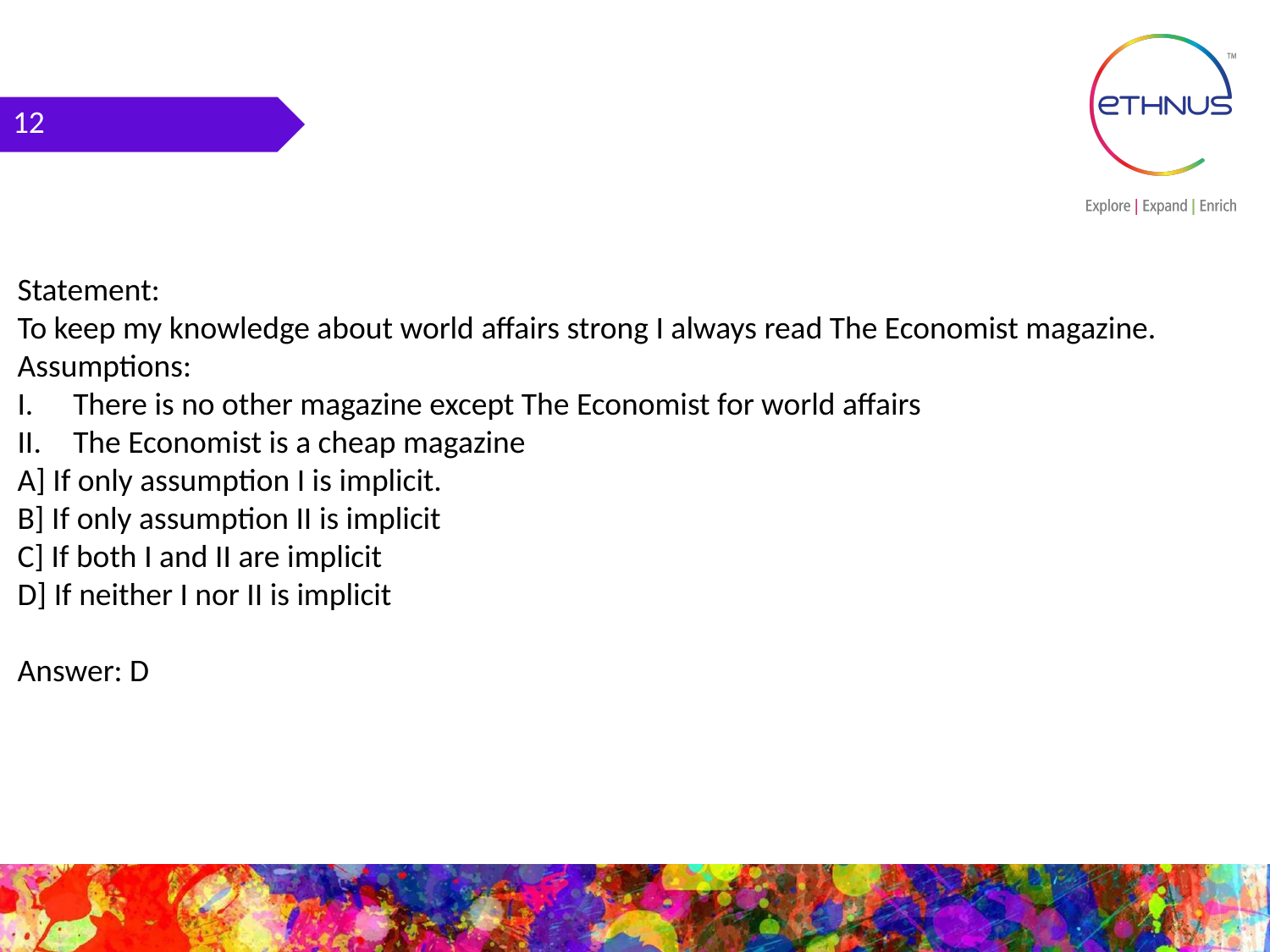

12
Statement:
To keep my knowledge about world affairs strong I always read The Economist magazine. Assumptions:
There is no other magazine except The Economist for world affairs
The Economist is a cheap magazine
A] If only assumption I is implicit.
B] If only assumption II is implicit
C] If both I and II are implicit
D] If neither I nor II is implicit

Answer: D